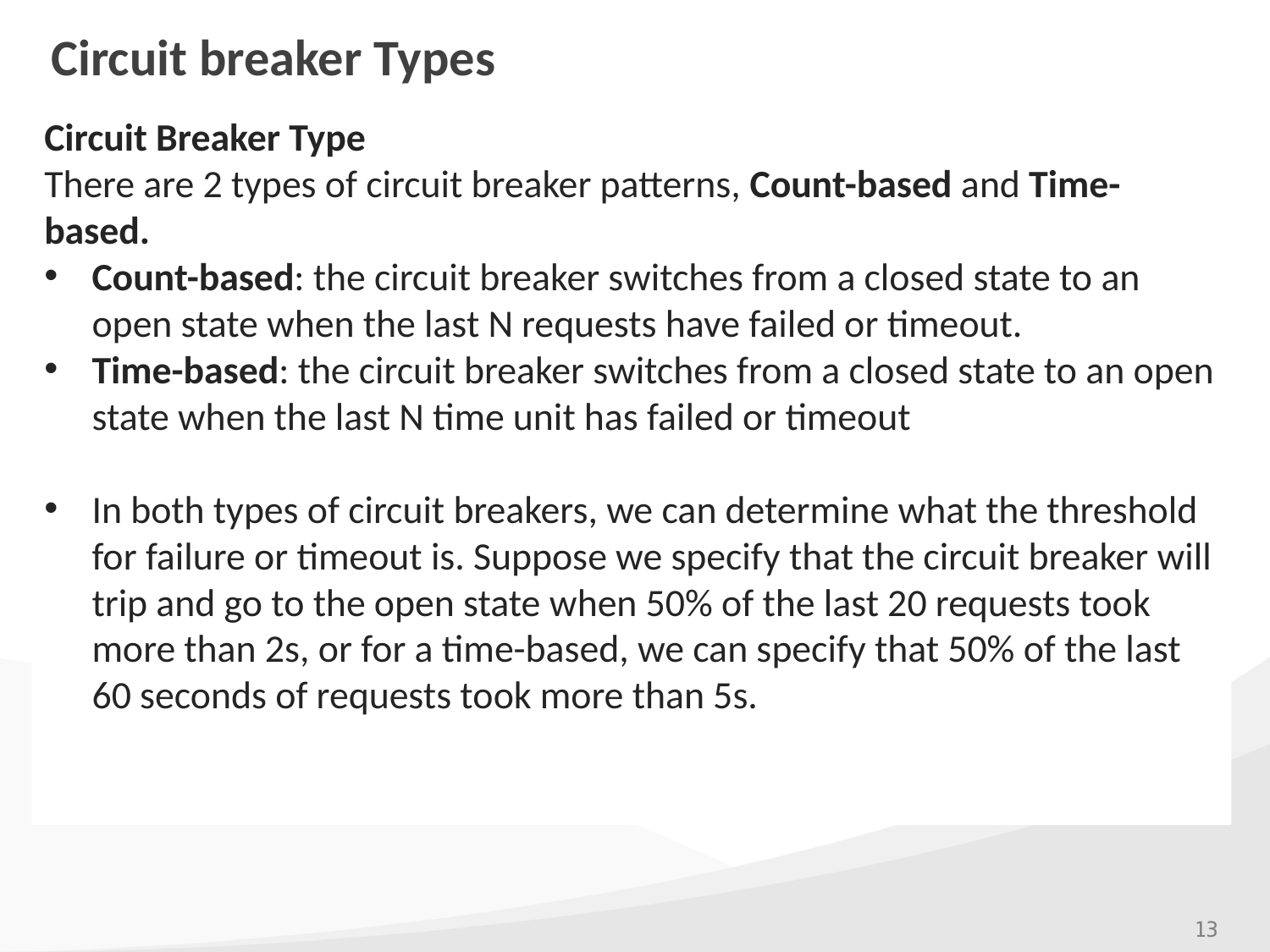

# Circuit breaker Types
Circuit Breaker Type
There are 2 types of circuit breaker patterns, Count-based and Time-based.
Count-based: the circuit breaker switches from a closed state to an open state when the last N requests have failed or timeout.
Time-based: the circuit breaker switches from a closed state to an open state when the last N time unit has failed or timeout

In both types of circuit breakers, we can determine what the threshold for failure or timeout is. Suppose we specify that the circuit breaker will trip and go to the open state when 50% of the last 20 requests took more than 2s, or for a time-based, we can specify that 50% of the last 60 seconds of requests took more than 5s.